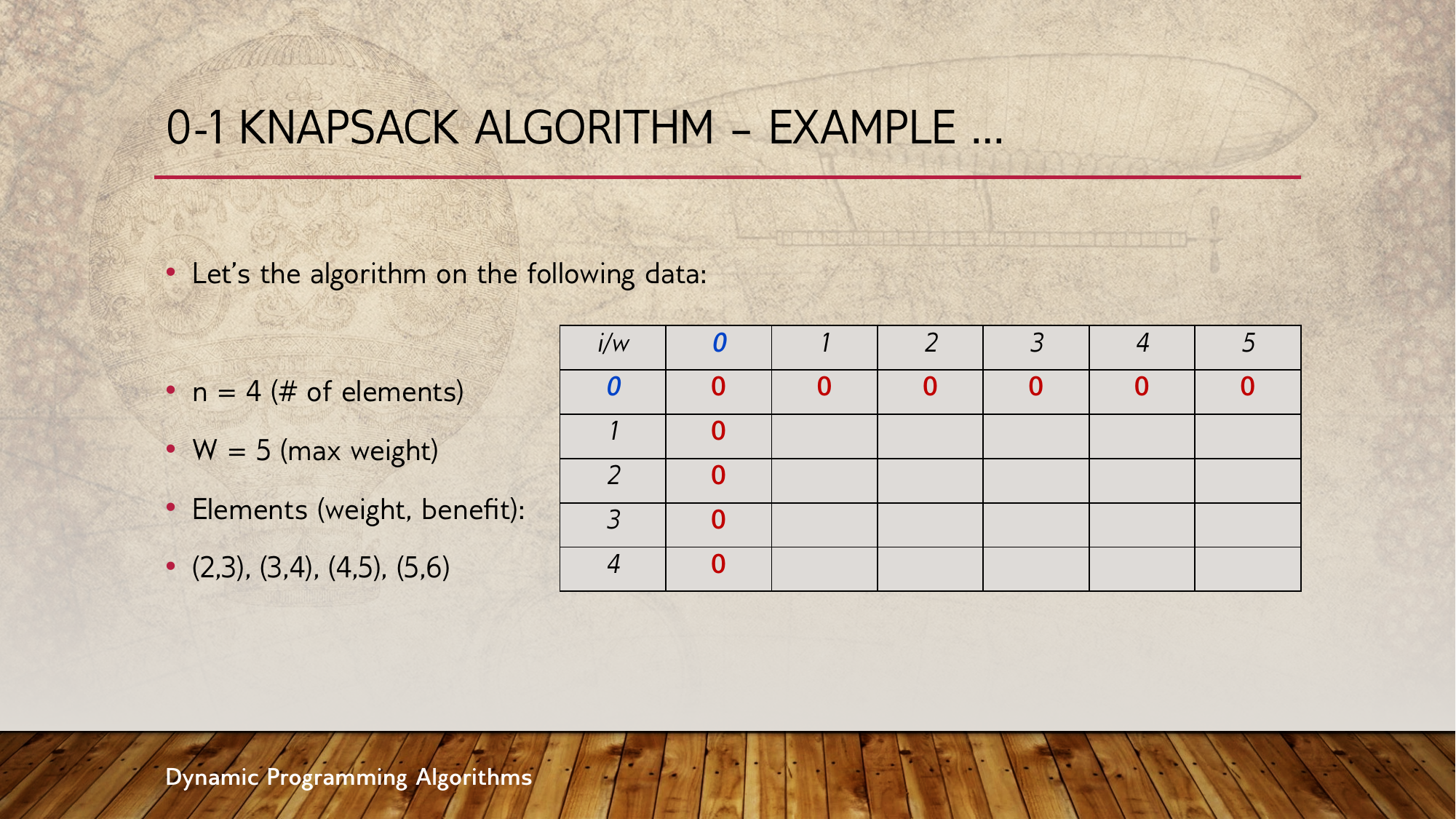

# 0-1 knapsack algorithm – Example …
Let’s the algorithm on the following data:

n = 4 (# of elements)
W = 5 (max weight)
Elements (weight, benefit):
(2,3), (3,4), (4,5), (5,6)
| i/w | 0 | 1 | 2 | 3 | 4 | 5 |
| --- | --- | --- | --- | --- | --- | --- |
| 0 | 0 | 0 | 0 | 0 | 0 | 0 |
| 1 | 0 |  |  |  |  |  |
| 2 | 0 |  |  |  |  |  |
| 3 | 0 |  |  |  |  |  |
| 4 | 0 |  |  |  |  |  |
Dynamic Programming Algorithms